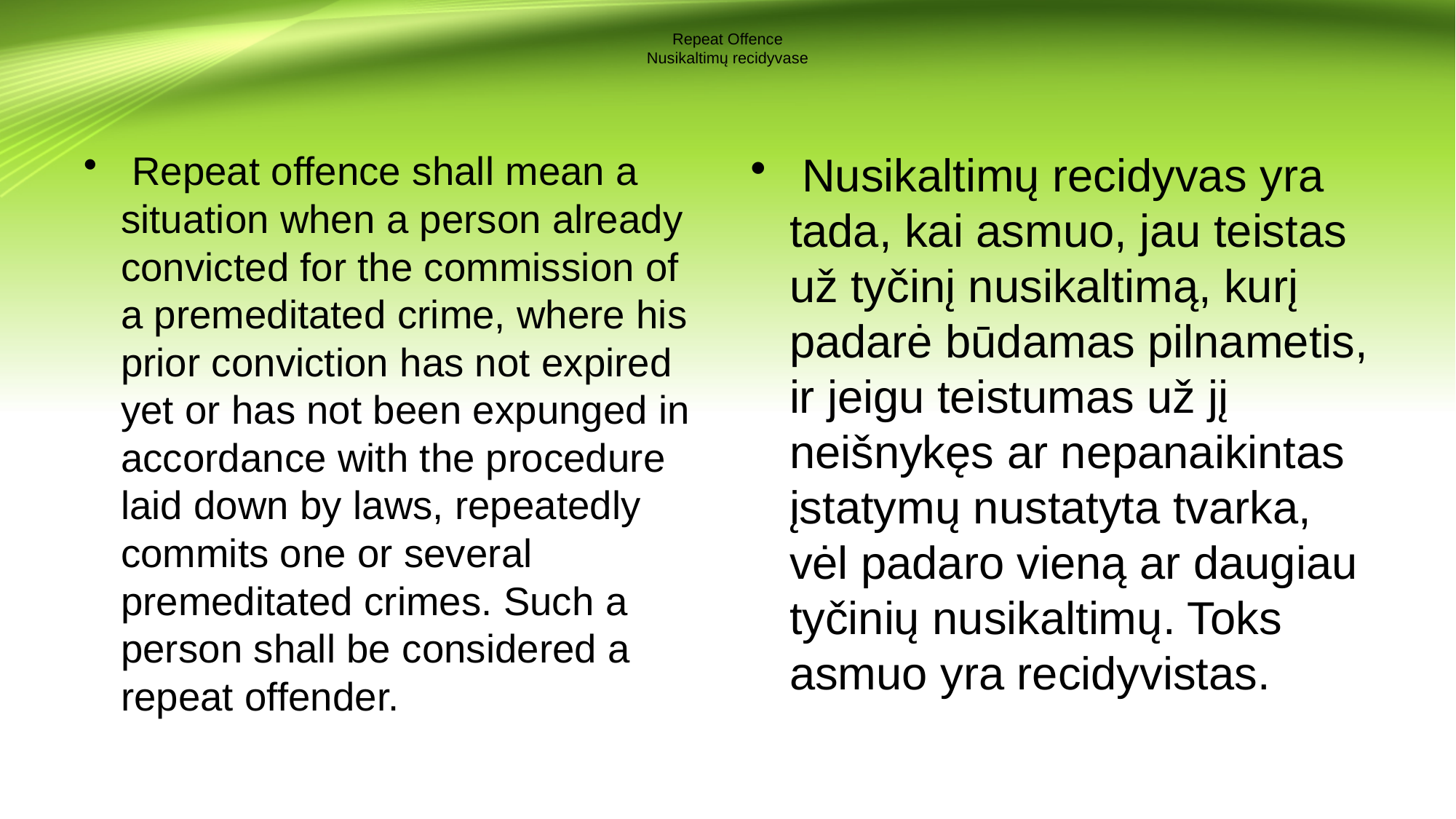

# Repeat Offence Nusikaltimų recidyvase
 Repeat offence shall mean a situation when a person already convicted for the commission of a premeditated crime, where his prior conviction has not expired yet or has not been expunged in accordance with the procedure laid down by laws, repeatedly commits one or several premeditated crimes. Such a person shall be considered a repeat offender.

 Nusikaltimų recidyvas yra tada, kai asmuo, jau teistas už tyčinį nusikaltimą, kurį padarė būdamas pilnametis, ir jeigu teistumas už jį neišnykęs ar nepanaikintas įstatymų nustatyta tvarka, vėl padaro vieną ar daugiau tyčinių nusikaltimų. Toks asmuo yra recidyvistas.